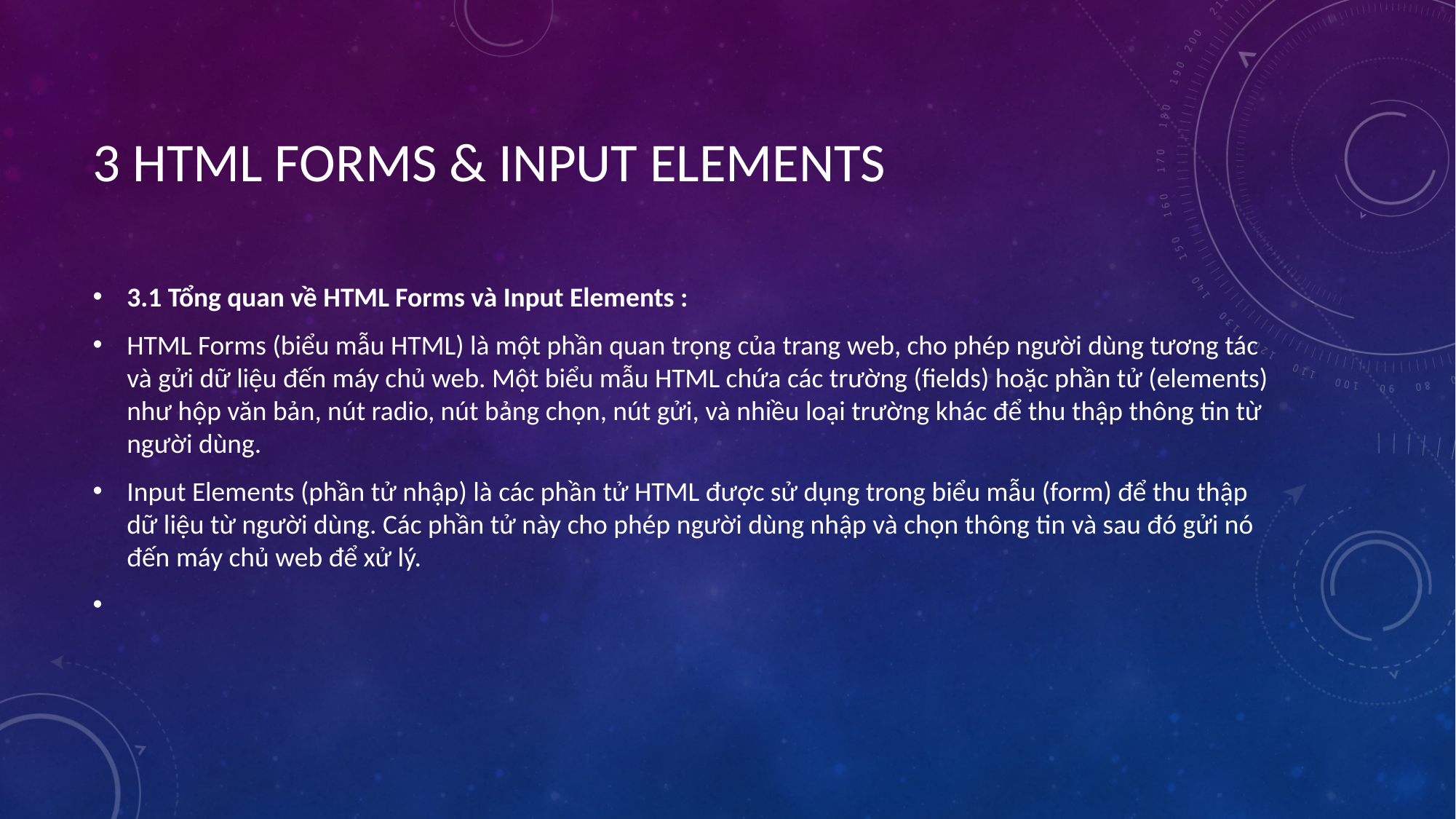

# 3 HTML Forms & Input Elements
3.1 Tổng quan về HTML Forms và Input Elements :
HTML Forms (biểu mẫu HTML) là một phần quan trọng của trang web, cho phép người dùng tương tác và gửi dữ liệu đến máy chủ web. Một biểu mẫu HTML chứa các trường (fields) hoặc phần tử (elements) như hộp văn bản, nút radio, nút bảng chọn, nút gửi, và nhiều loại trường khác để thu thập thông tin từ người dùng.
Input Elements (phần tử nhập) là các phần tử HTML được sử dụng trong biểu mẫu (form) để thu thập dữ liệu từ người dùng. Các phần tử này cho phép người dùng nhập và chọn thông tin và sau đó gửi nó đến máy chủ web để xử lý.